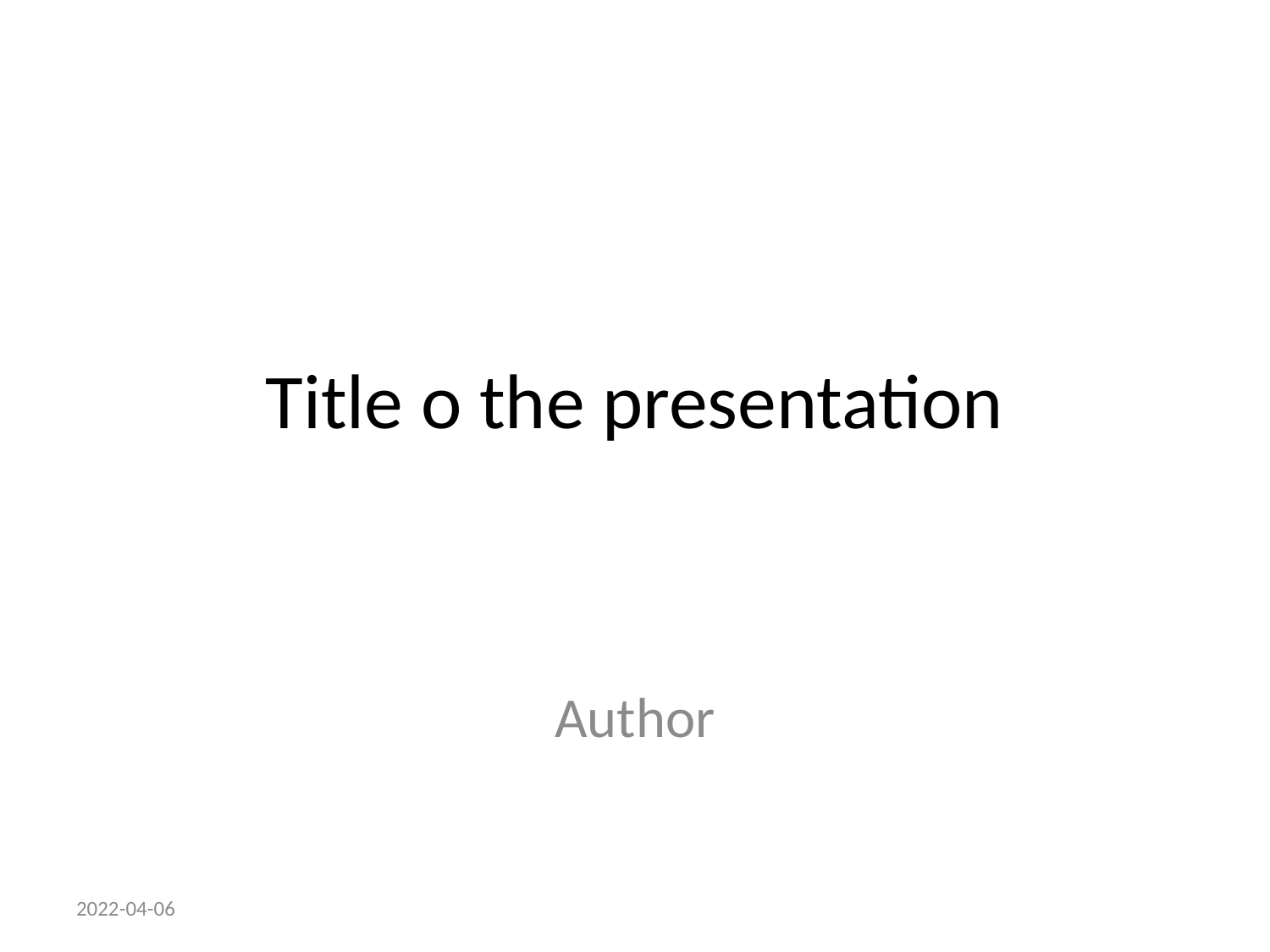

# Title o the presentation
Author
2022-04-06